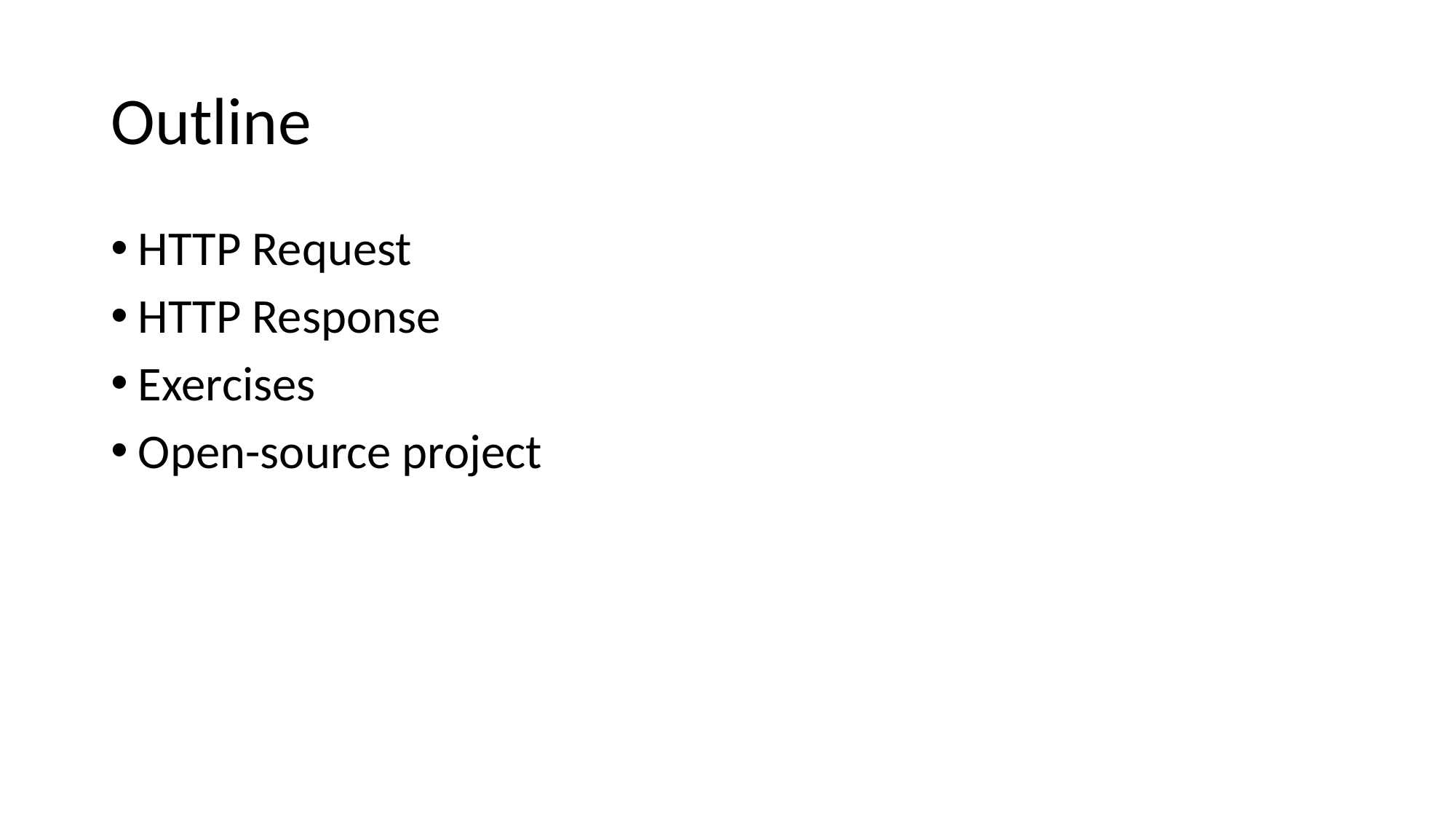

# Outline
HTTP Request
HTTP Response
Exercises
Open-source project